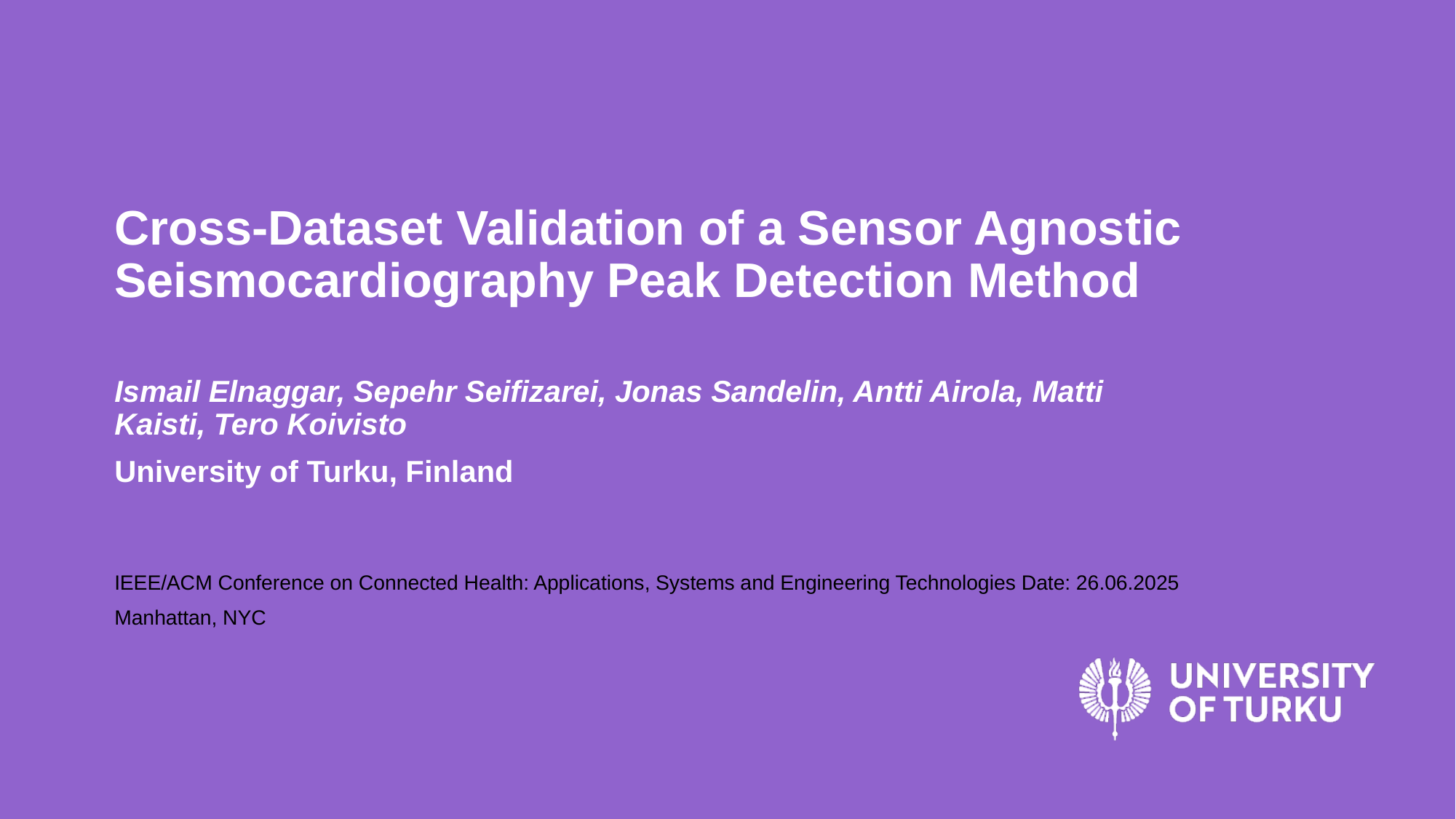

# Cross-Dataset Validation of a Sensor Agnostic Seismocardiography Peak Detection Method
Ismail Elnaggar, Sepehr Seifizarei, Jonas Sandelin, Antti Airola, Matti Kaisti, Tero Koivisto
University of Turku, Finland
IEEE/ACM Conference on Connected Health: Applications, Systems and Engineering Technologies Date: 26.06.2025
Manhattan, NYC